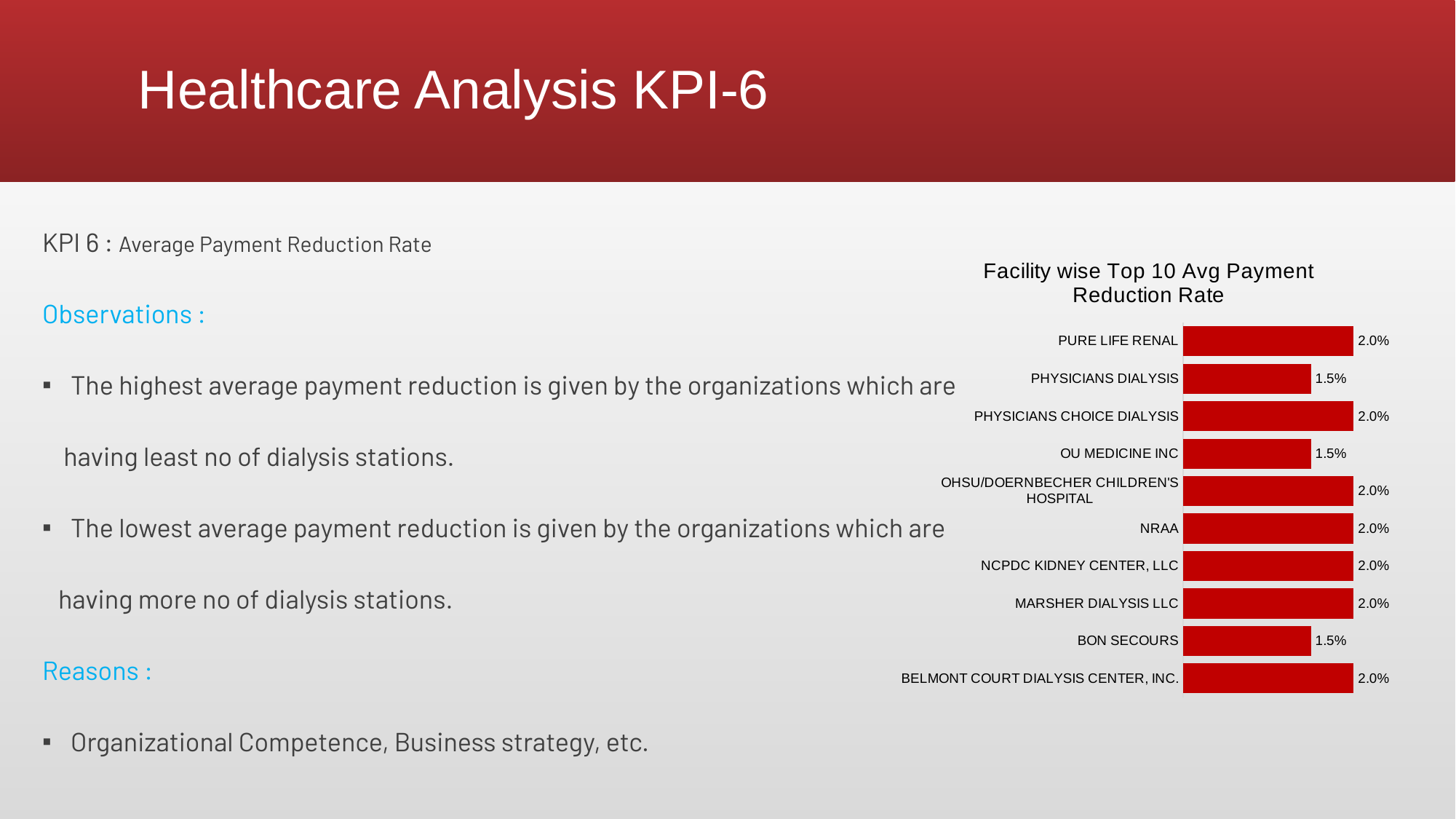

# Healthcare Analysis KPI-6
KPI 6 : Average Payment Reduction Rate
Observations :
The highest average payment reduction is given by the organizations which are
    having least no of dialysis stations.
The lowest average payment reduction is given by the organizations which are
   having more no of dialysis stations.
Reasons :
Organizational Competence, Business strategy, etc.

### Chart: Facility wise Top 10 Avg Payment Reduction Rate

| Category | Total |
|---|---|
| BELMONT COURT DIALYSIS CENTER, INC. | 0.02 |
| BON SECOURS | 0.015 |
| MARSHER DIALYSIS LLC | 0.02 |
| NCPDC KIDNEY CENTER, LLC | 0.02 |
| NRAA | 0.02 |
| OHSU/DOERNBECHER CHILDREN'S HOSPITAL | 0.02 |
| OU MEDICINE INC | 0.015 |
| PHYSICIANS CHOICE DIALYSIS | 0.02 |
| PHYSICIANS DIALYSIS | 0.015 |
| PURE LIFE RENAL | 0.02 |